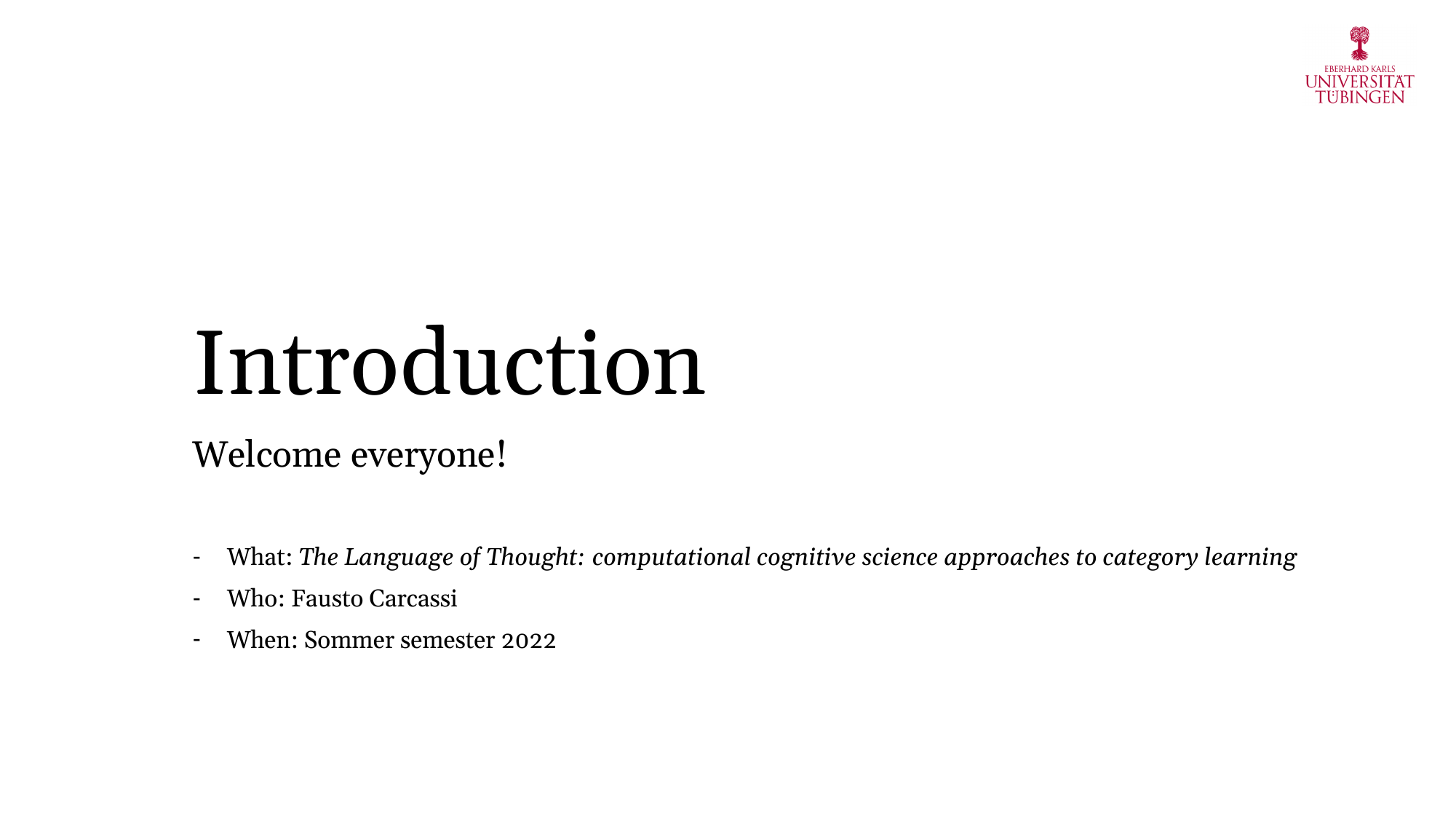

# Introduction
Welcome everyone!

What: The Language of Thought: computational cognitive science approaches to category learning
Who: Fausto Carcassi
When: Sommer semester 2022